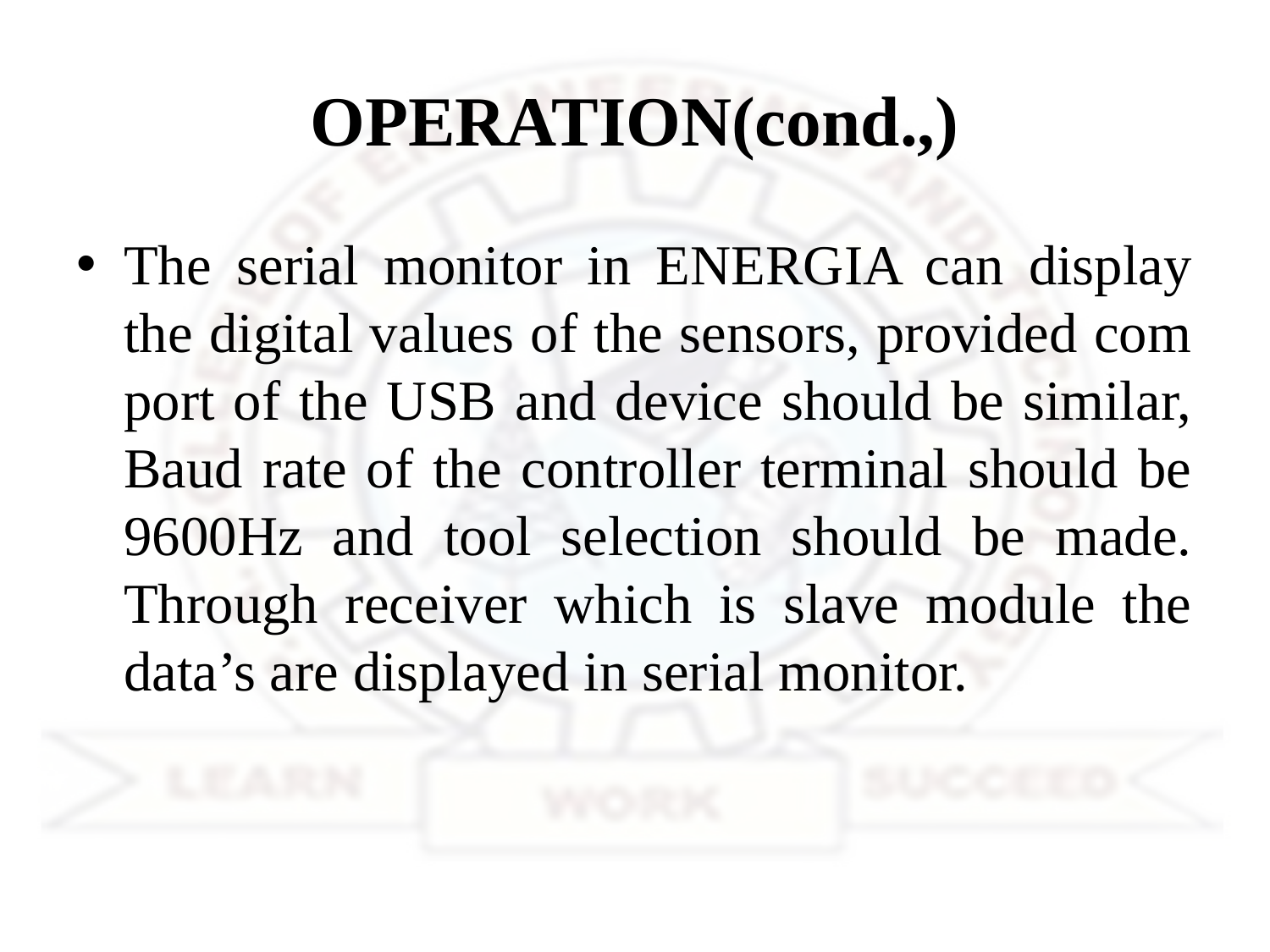

# OPERATION(cond.,)
The serial monitor in ENERGIA can display the digital values of the sensors, provided com port of the USB and device should be similar, Baud rate of the controller terminal should be 9600Hz and tool selection should be made. Through receiver which is slave module the data’s are displayed in serial monitor.